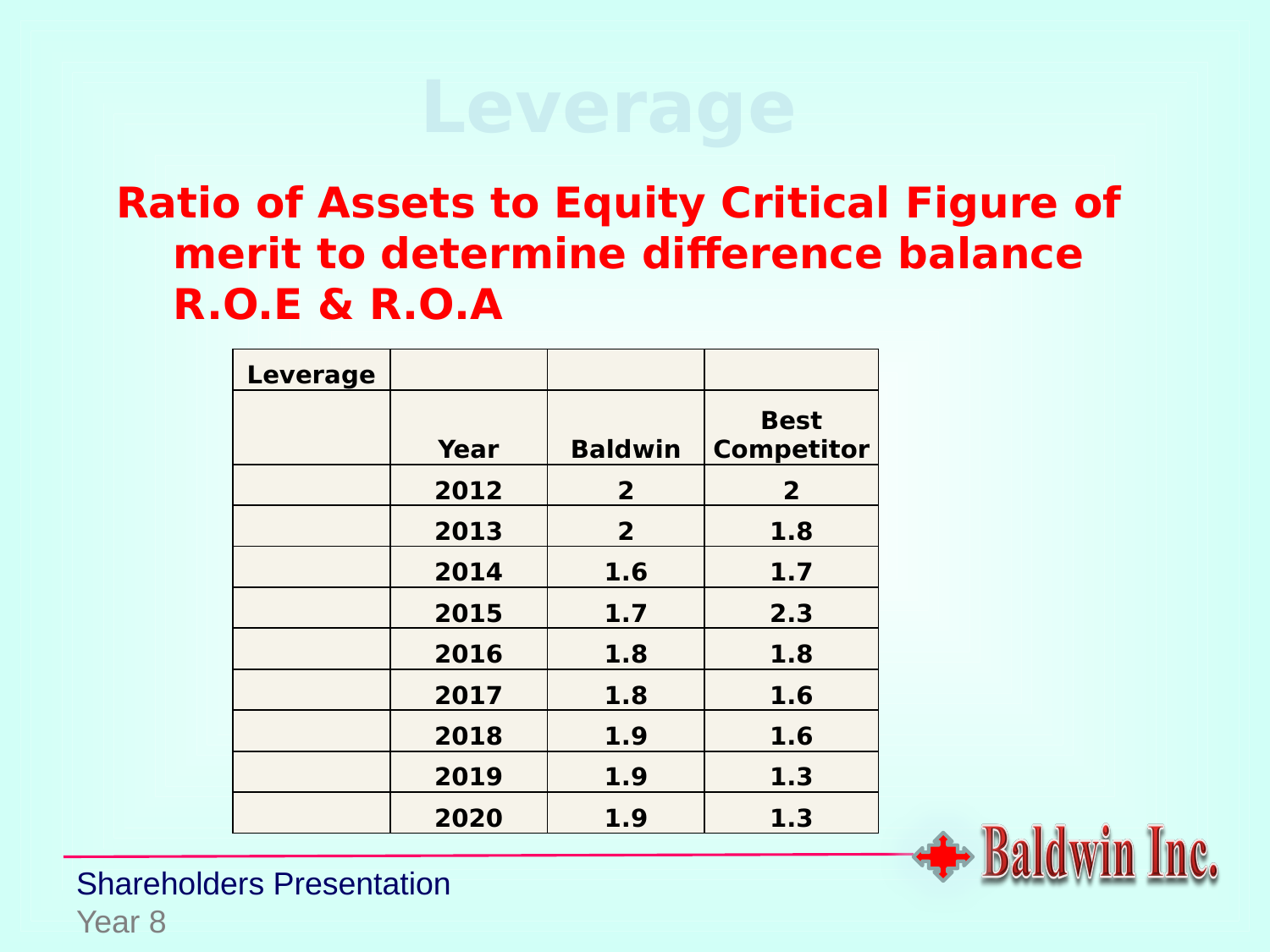

Leverage
Ratio of Assets to Equity Critical Figure of merit to determine difference balance R.O.E & R.O.A
| Leverage |  |  |  |
| --- | --- | --- | --- |
|  | Year | Baldwin | Best Competitor |
|  | 2012 | 2 | 2 |
|  | 2013 | 2 | 1.8 |
|  | 2014 | 1.6 | 1.7 |
|  | 2015 | 1.7 | 2.3 |
|  | 2016 | 1.8 | 1.8 |
|  | 2017 | 1.8 | 1.6 |
|  | 2018 | 1.9 | 1.6 |
|  | 2019 | 1.9 | 1.3 |
|  | 2020 | 1.9 | 1.3 |
Shareholders Presentation
Year 8